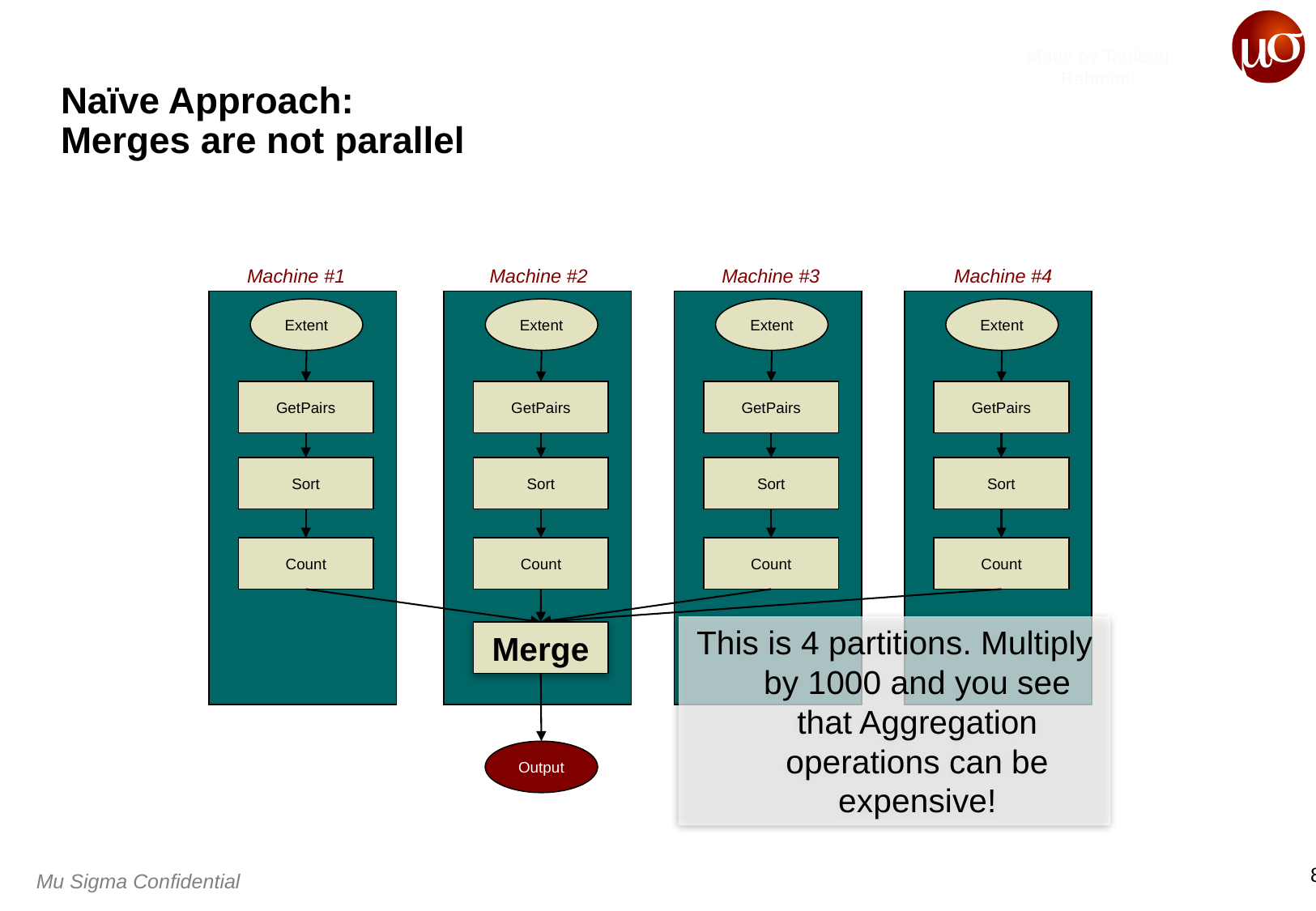

Made by Taufeeq Rahmani
# Naïve Approach: Merges are not parallel
Machine #1
Machine #2
Machine #3
Machine #4

Extent
Extent
Extent
Extent
GetPairs
GetPairs
GetPairs
GetPairs
Sort
Sort
Sort
Sort
Count
Count
Count
Count
This is 4 partitions. Multiply by 1000 and you see that Aggregation operations can be expensive!
Merge
Output